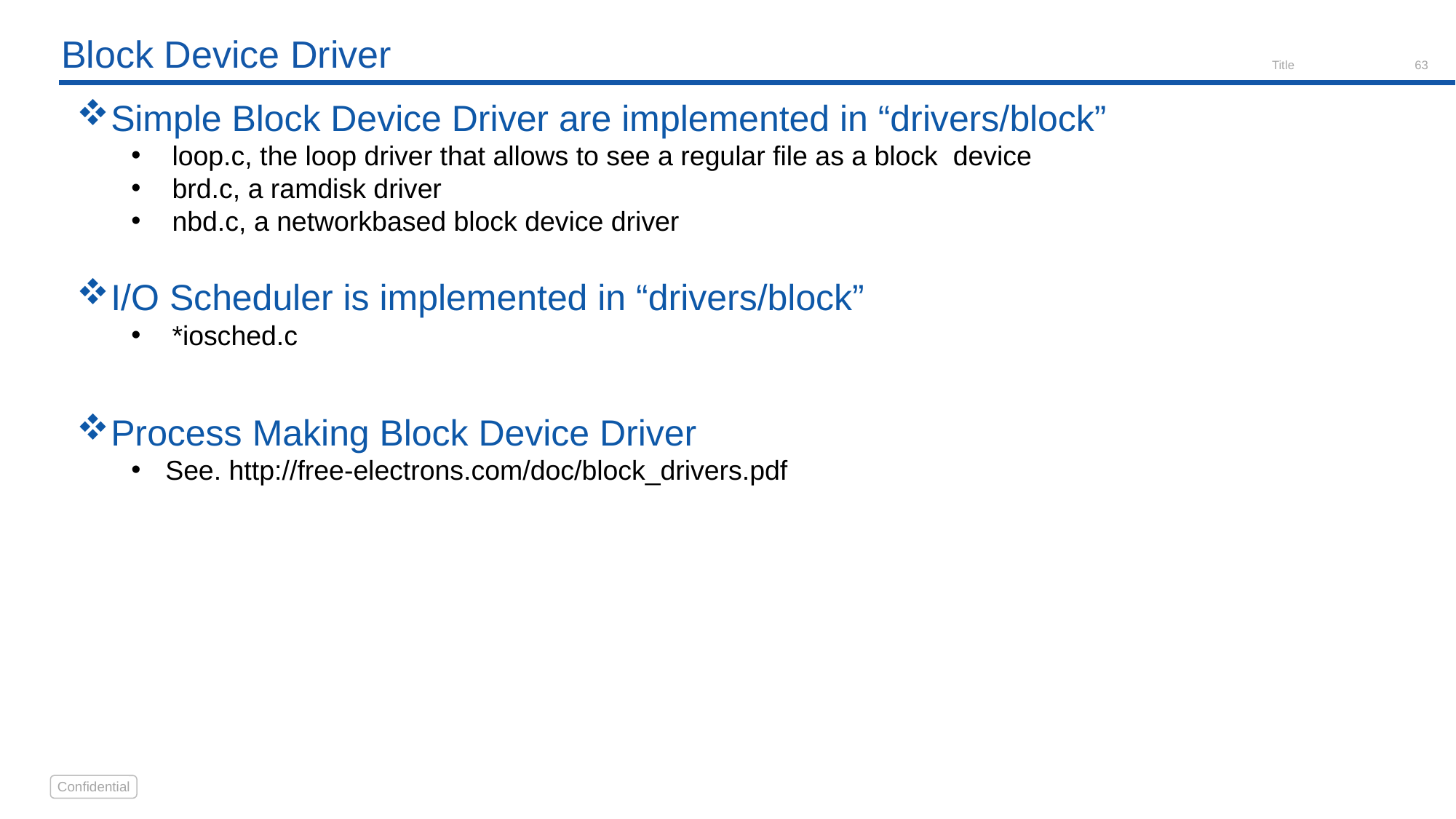

# Block Device Driver
Simple Block Device Driver are implemented in “drivers/block”
loop.c, the loop driver that allows to see a regular file as a block  device
brd.c, a ramdisk driver
nbd.c, a network­based block device driver
I/O Scheduler is implemented in “drivers/block”
*­iosched.c
Process Making Block Device Driver
See. http://free-electrons.com/doc/block_drivers.pdf